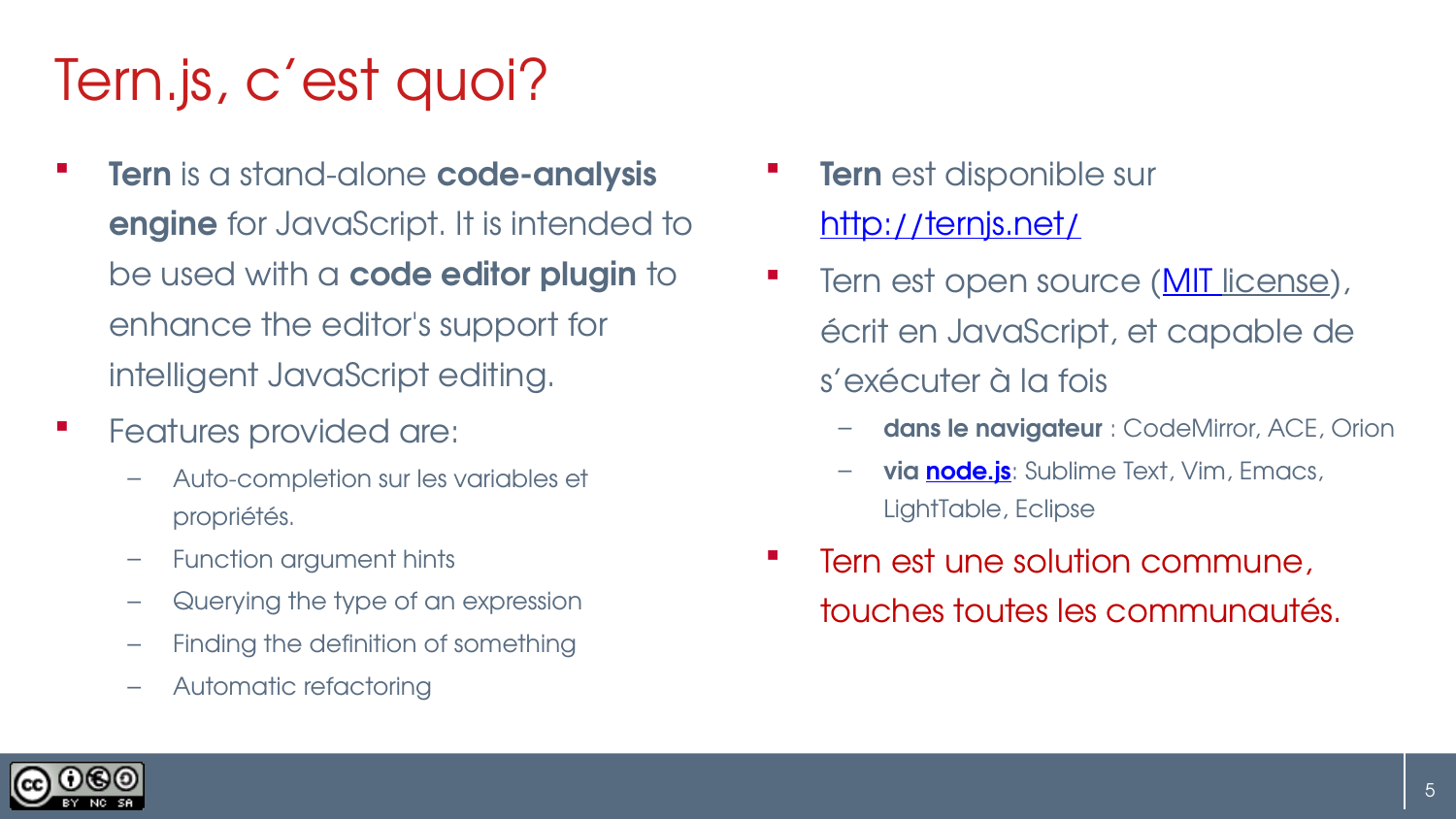

# Tern.js, c’est quoi?
Tern is a stand-alone code-analysis engine for JavaScript. It is intended to be used with a code editor plugin to enhance the editor's support for intelligent JavaScript editing.
Features provided are:
Auto-completion sur les variables et propriétés.
Function argument hints
Querying the type of an expression
Finding the definition of something
Automatic refactoring

Tern est disponible sur http://ternjs.net/
Tern est open source (MIT license), écrit en JavaScript, et capable de s’exécuter à la fois
dans le navigateur : CodeMirror, ACE, Orion
via node.js: Sublime Text, Vim, Emacs, LightTable, Eclipse
Tern est une solution commune, touches toutes les communautés.
5